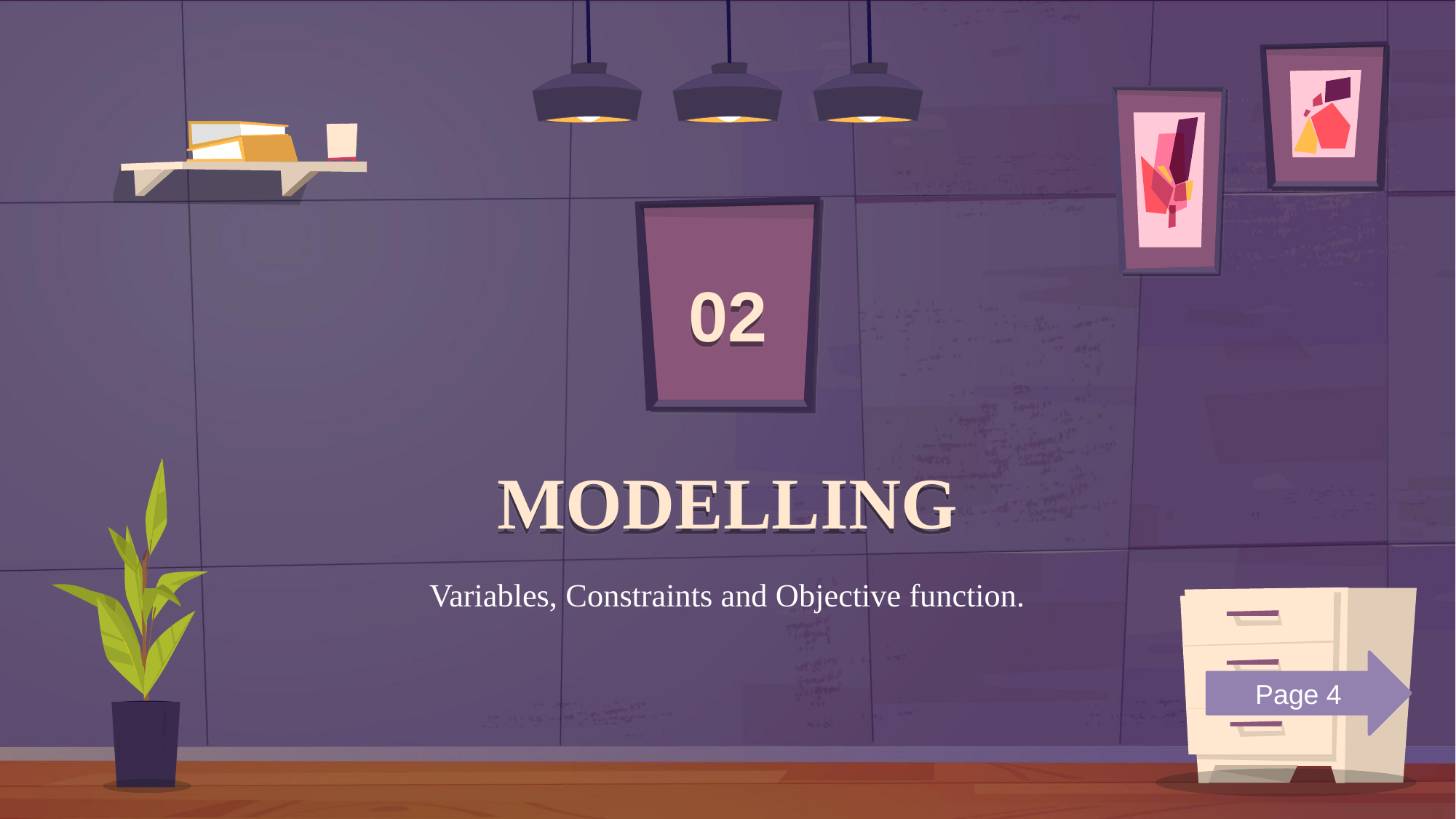

02
# MODELLING
Variables, Constraints and Objective function.
Page 4